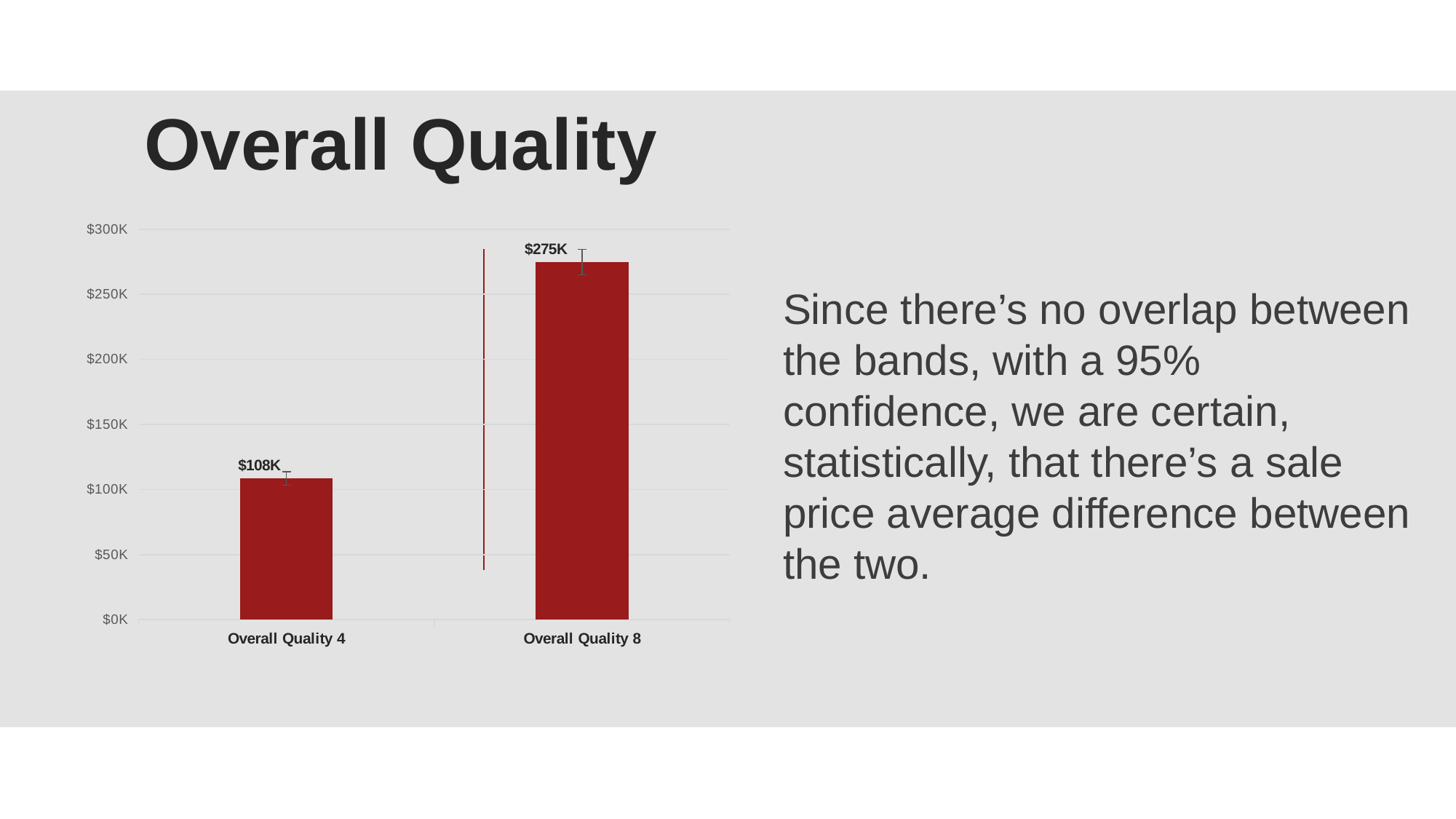

Overall Quality

### Chart

| Category |  |
|---|---|
| Overall Quality 4 | 108420.6551724138 |
| Overall Quality 8 | 274735.53571428574 |
Since there’s no overlap between the bands, with a 95% confidence, we are certain, statistically, that there’s a sale price average difference between the two.